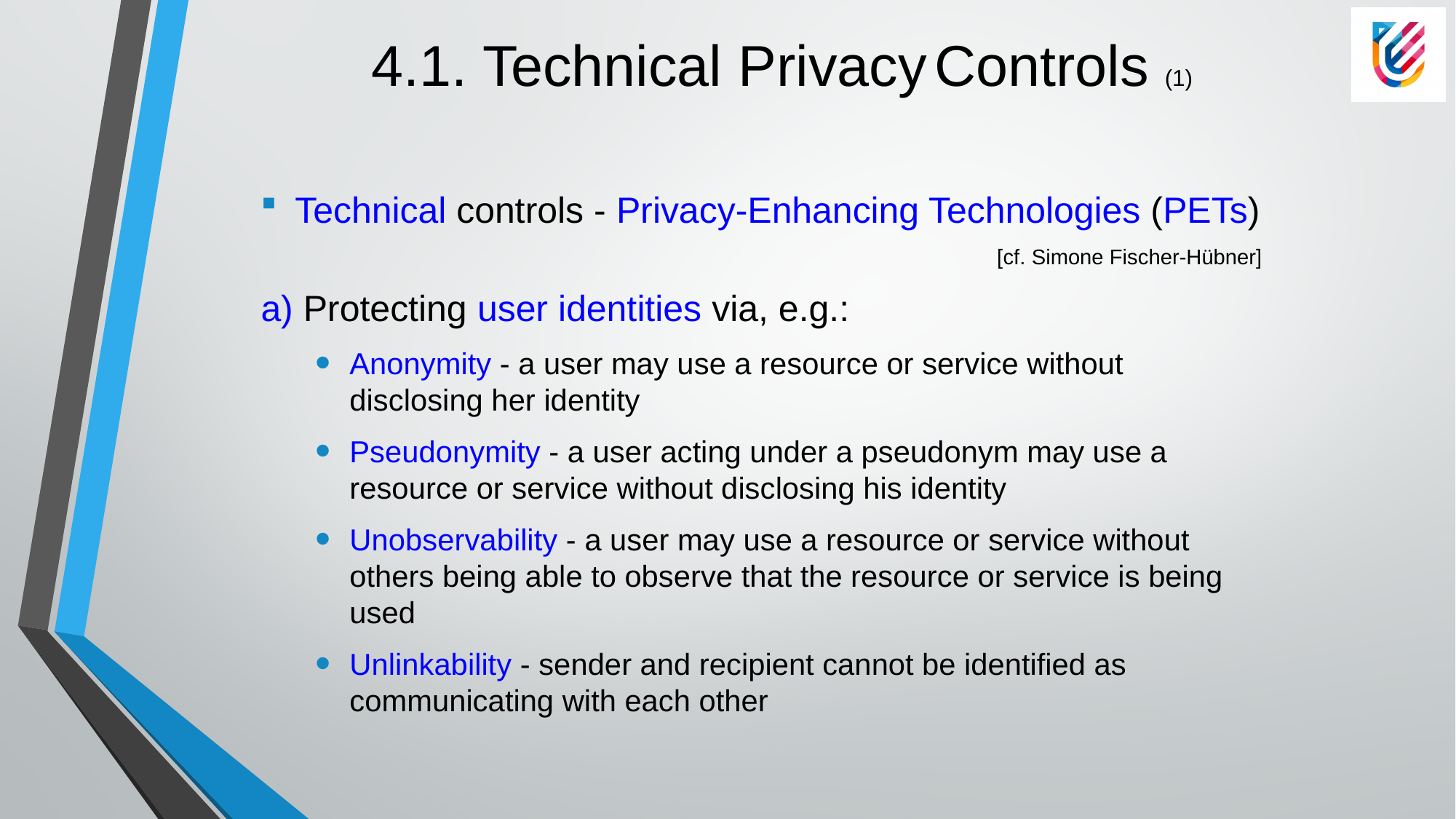

# 4.1. Technical Privacy Controls (1)
Technical controls - Privacy-Enhancing Technologies (PETs)
[cf. Simone Fischer-Hübner]
a) Protecting user identities via, e.g.:
Anonymity - a user may use a resource or service without disclosing her identity
Pseudonymity - a user acting under a pseudonym may use a resource or service without disclosing his identity
Unobservability - a user may use a resource or service without others being able to observe that the resource or service is being used
Unlinkability - sender and recipient cannot be identified as communicating with each other